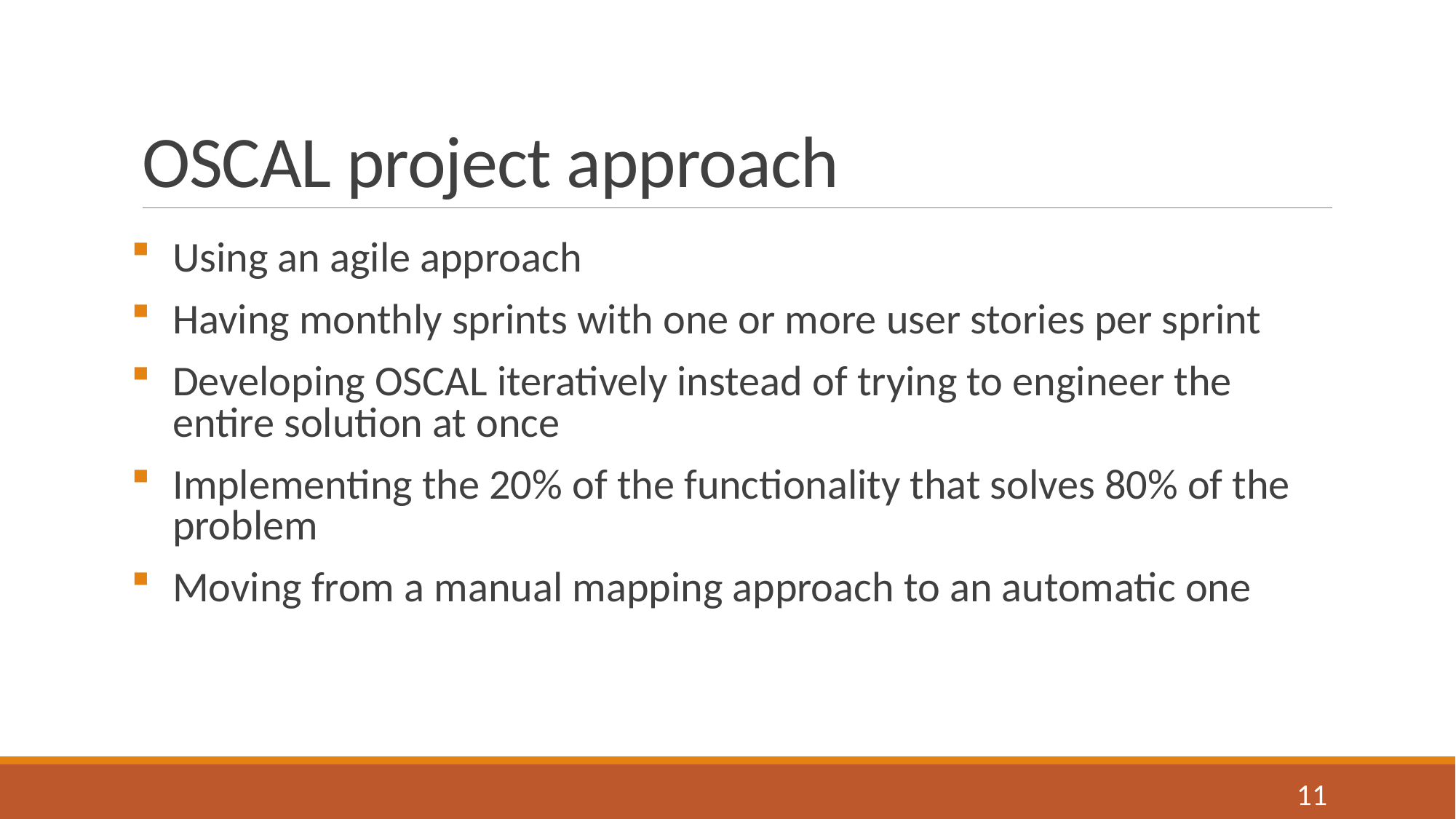

# OSCAL project approach
Using an agile approach
Having monthly sprints with one or more user stories per sprint
Developing OSCAL iteratively instead of trying to engineer the entire solution at once
Implementing the 20% of the functionality that solves 80% of the problem
Moving from a manual mapping approach to an automatic one
11